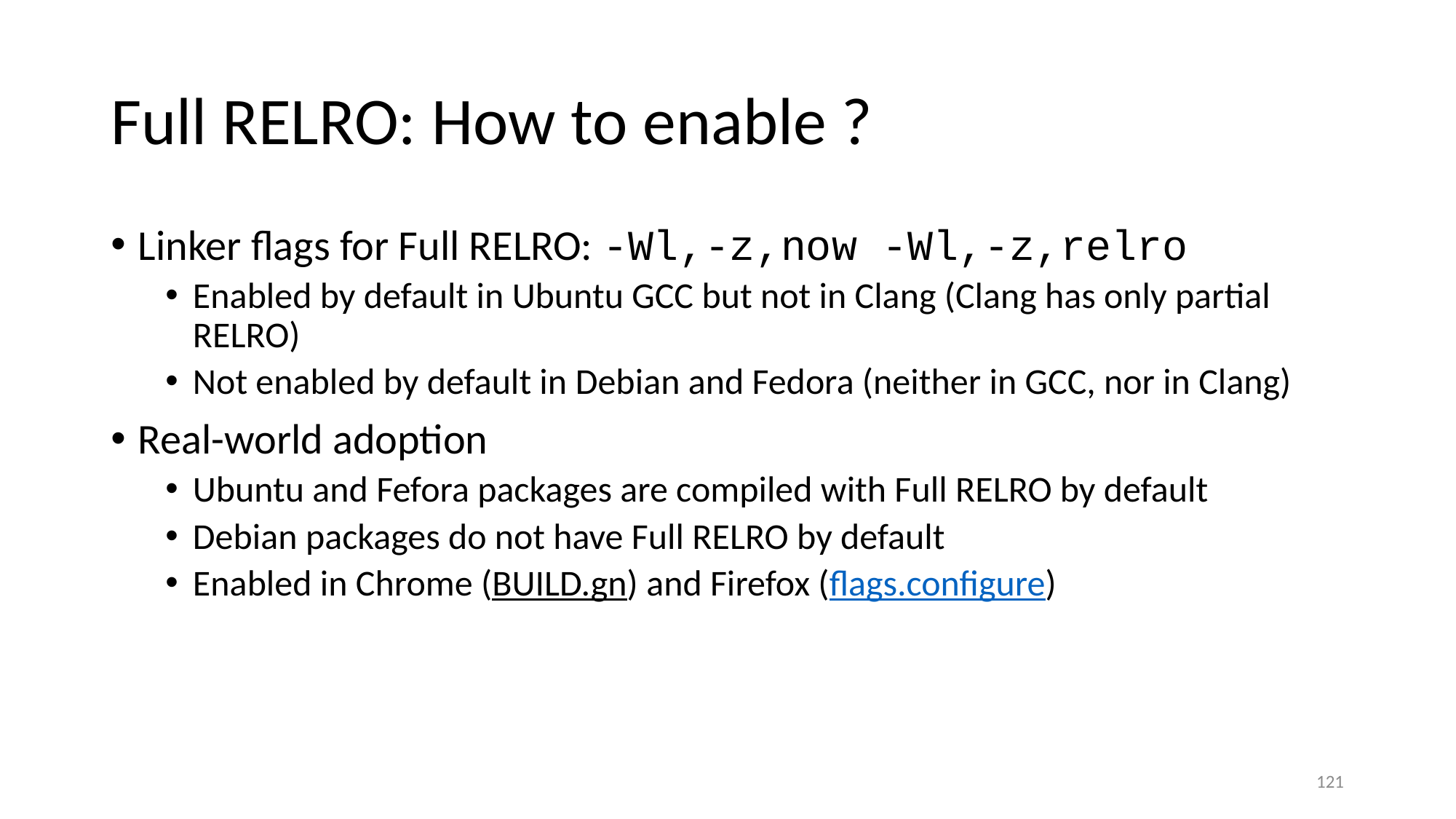

# Full RELRO: How to enable ?
Linker flags for Full RELRO: -Wl,-z,now -Wl,-z,relro
Enabled by default in Ubuntu GCC but not in Clang (Clang has only partial RELRO)
Not enabled by default in Debian and Fedora (neither in GCC, nor in Clang)
Real-world adoption
Ubuntu and Fefora packages are compiled with Full RELRO by default
Debian packages do not have Full RELRO by default
Enabled in Chrome (BUILD.gn) and Firefox (flags.configure)

121